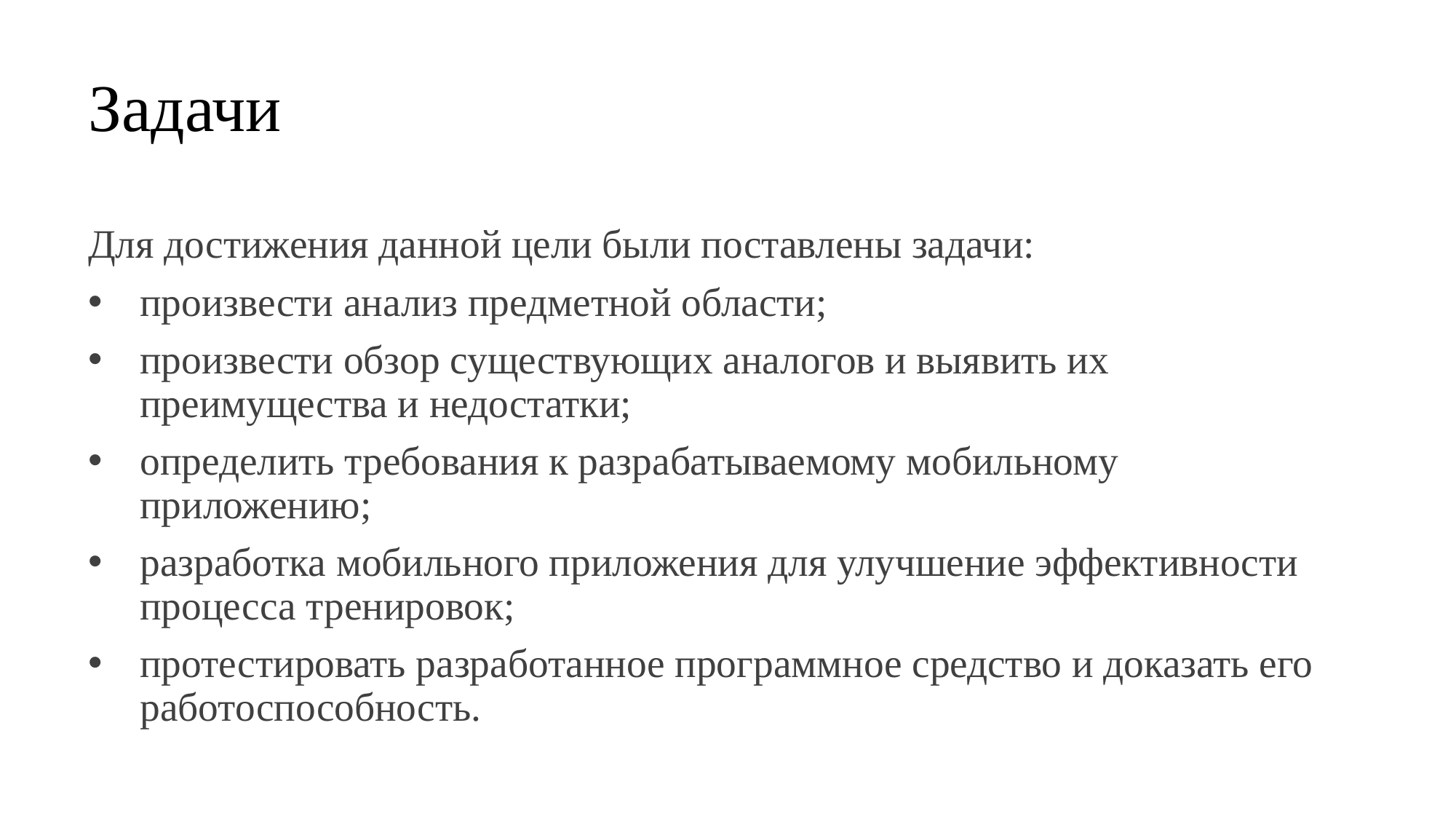

# Задачи
Для достижения данной цели были поставлены задачи:
произвести анализ предметной области;
произвести обзор существующих аналогов и выявить их преимущества и недостатки;
определить требования к разрабатываемому мобильному приложению;
разработка мобильного приложения для улучшение эффективности процесса тренировок;
протестировать разработанное программное средство и доказать его работоспособность.
5